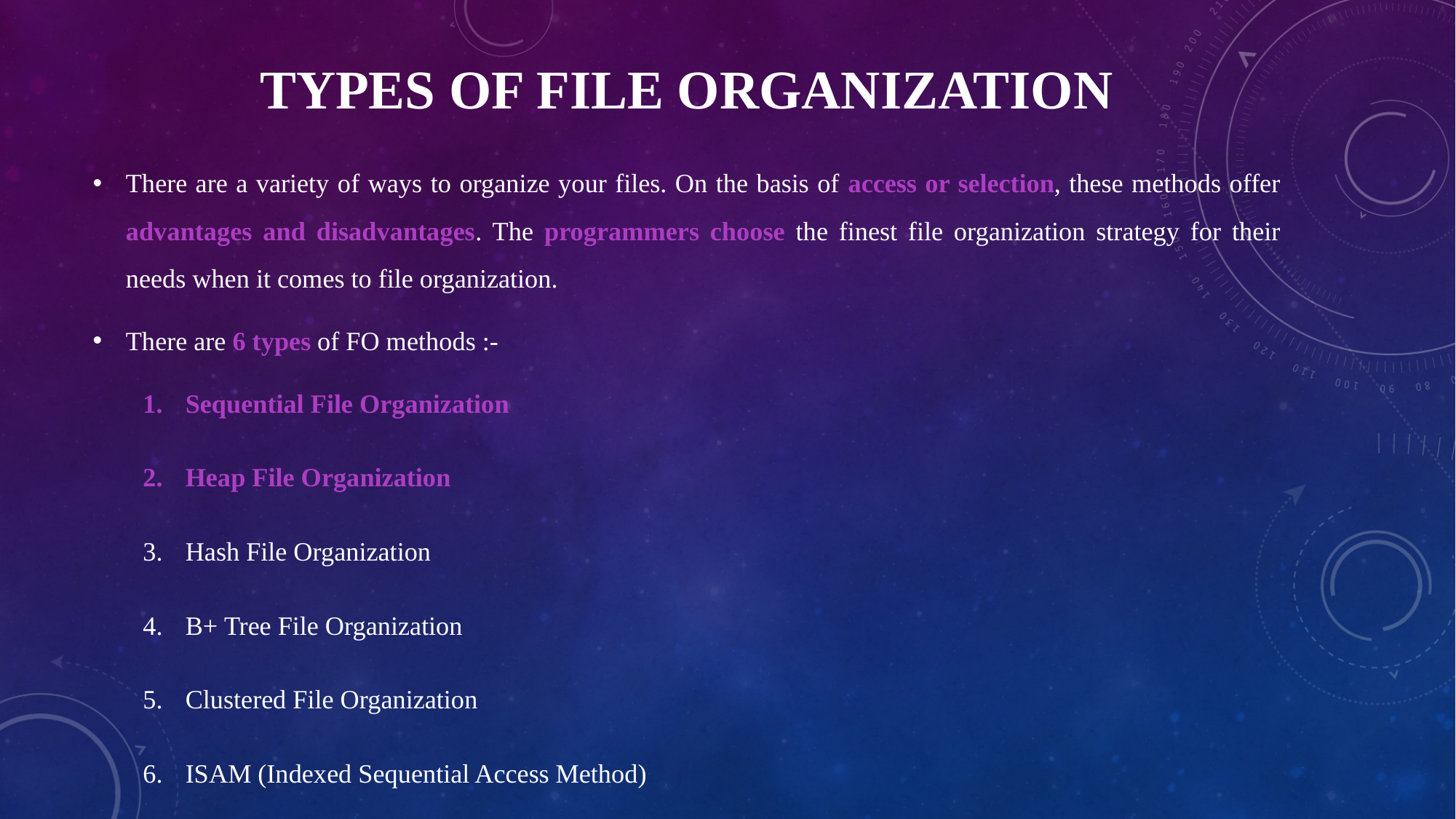

# Types of file organization
There are a variety of ways to organize your files. On the basis of access or selection, these methods offer advantages and disadvantages. The programmers choose the finest file organization strategy for their needs when it comes to file organization.
There are 6 types of FO methods :-
Sequential File Organization
Heap File Organization
Hash File Organization
B+ Tree File Organization
Clustered File Organization
ISAM (Indexed Sequential Access Method)